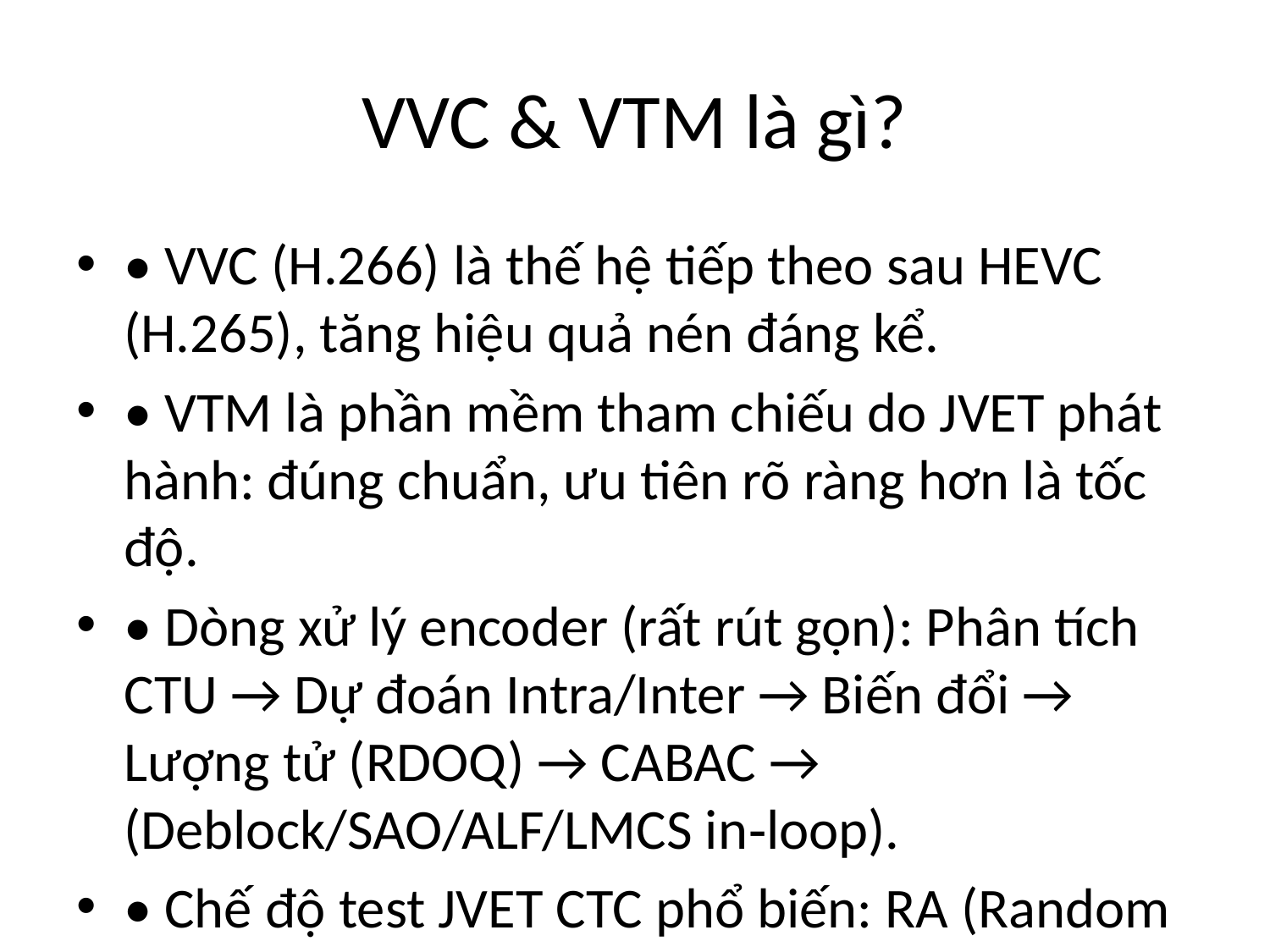

# VVC & VTM là gì?
• VVC (H.266) là thế hệ tiếp theo sau HEVC (H.265), tăng hiệu quả nén đáng kể.
• VTM là phần mềm tham chiếu do JVET phát hành: đúng chuẩn, ưu tiên rõ ràng hơn là tốc độ.
• Dòng xử lý encoder (rất rút gọn): Phân tích CTU → Dự đoán Intra/Inter → Biến đổi → Lượng tử (RDOQ) → CABAC → (Deblock/SAO/ALF/LMCS in‑loop).
• Chế độ test JVET CTC phổ biến: RA (Random Access), AI (All Intra), LDB (Low Delay B).